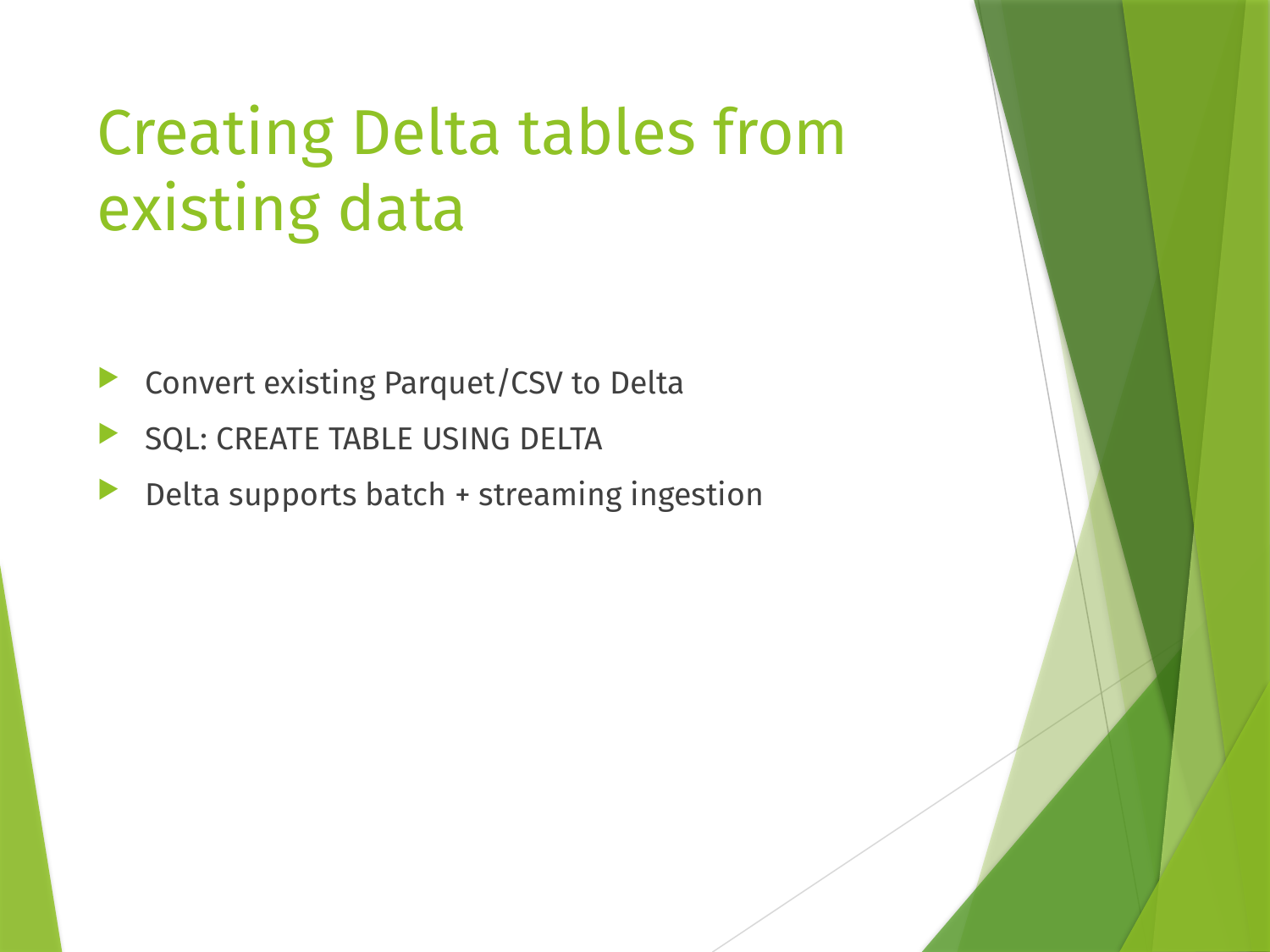

# Creating Delta tables from existing data

Convert existing Parquet/CSV to Delta
SQL: CREATE TABLE USING DELTA
Delta supports batch + streaming ingestion